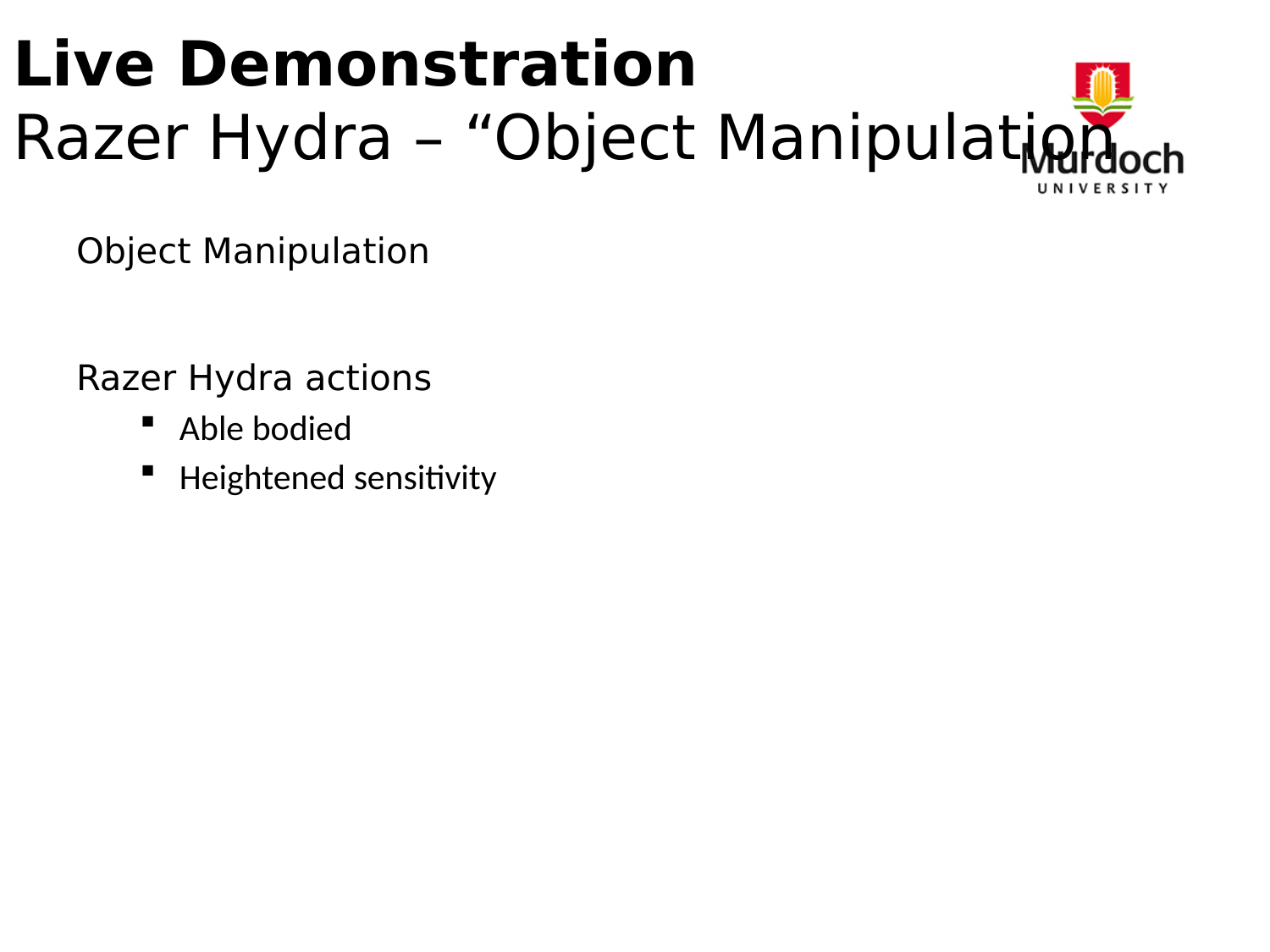

# Live Demonstration Razer Hydra – “Object Manipulation” task
Object Manipulation

Razer Hydra actions
Able bodied
Heightened sensitivity